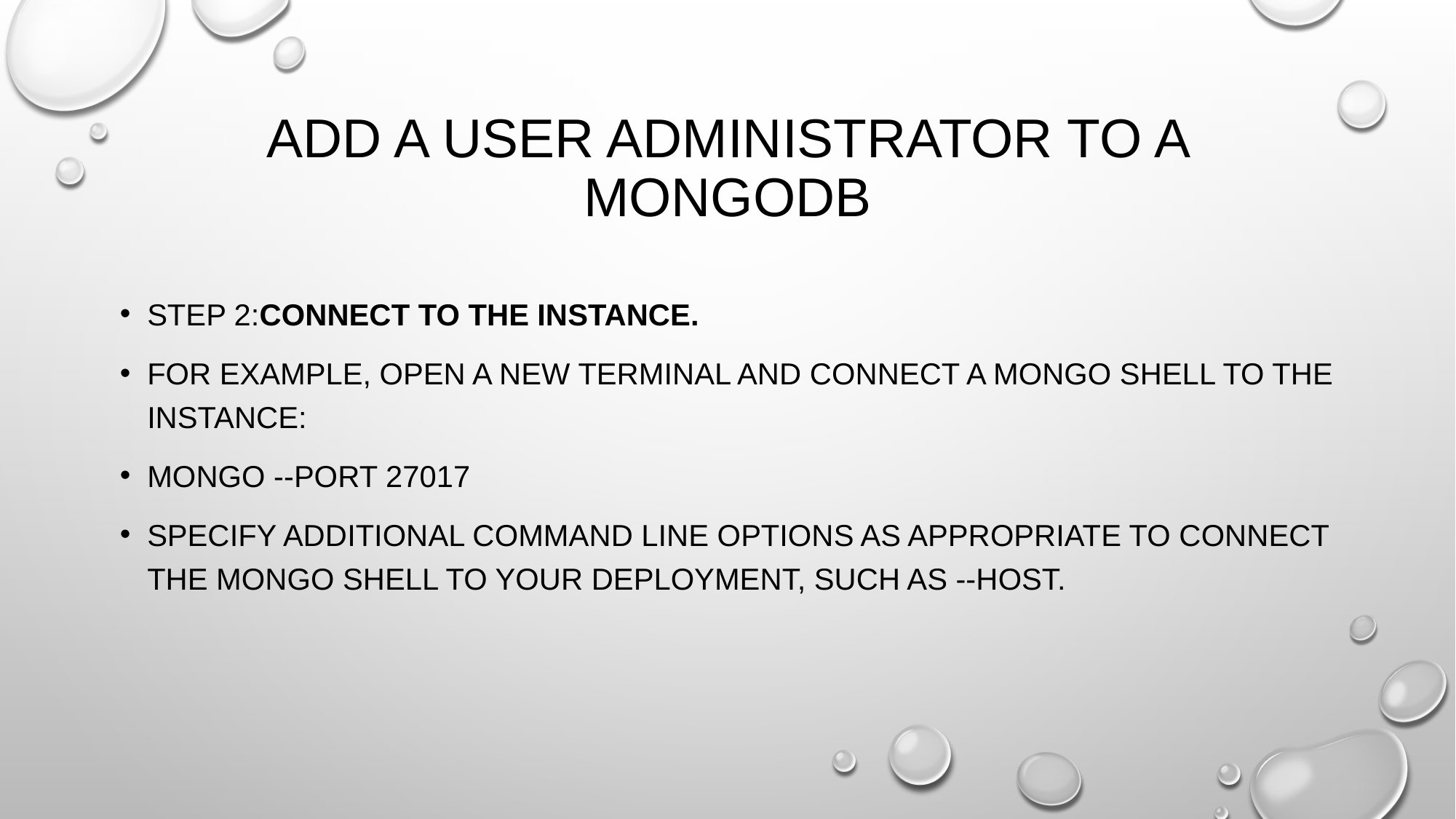

# add a user administrator to a MongoDB
Step 2:Connect to the instance.
For example, open a new terminal and connect a mongo shell to the instance:
mongo --port 27017
Specify additional command line options as appropriate to connect the mongo shell to your deployment, such as --host.